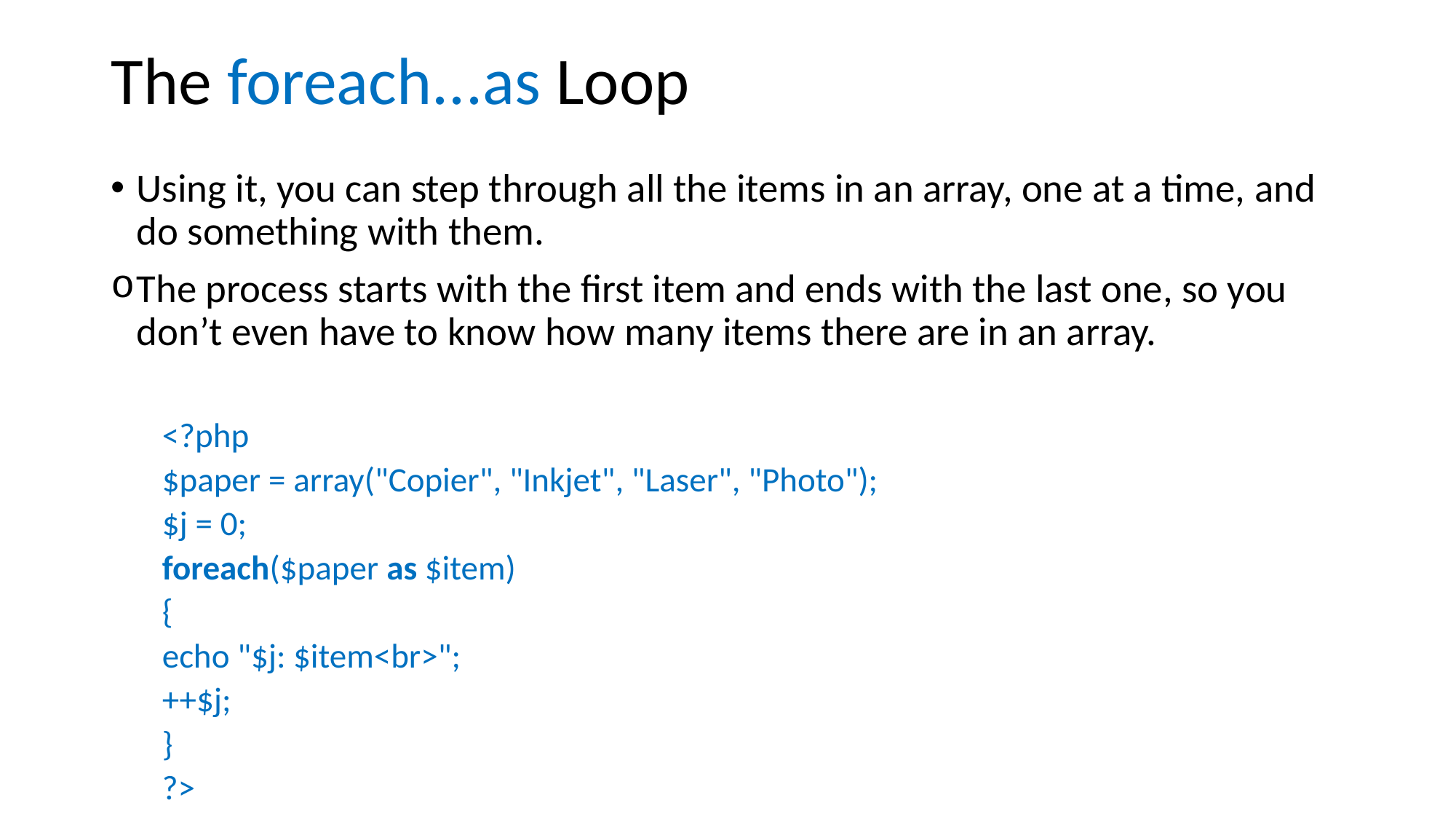

# The foreach...as Loop
Using it, you can step through all the items in an array, one at a time, and do something with them.
The process starts with the first item and ends with the last one, so you don’t even have to know how many items there are in an array.

<?php
	$paper = array("Copier", "Inkjet", "Laser", "Photo");
	$j = 0;
	foreach($paper as $item)
	{
		echo "$j: $item<br>";
		++$j;
	}
?>